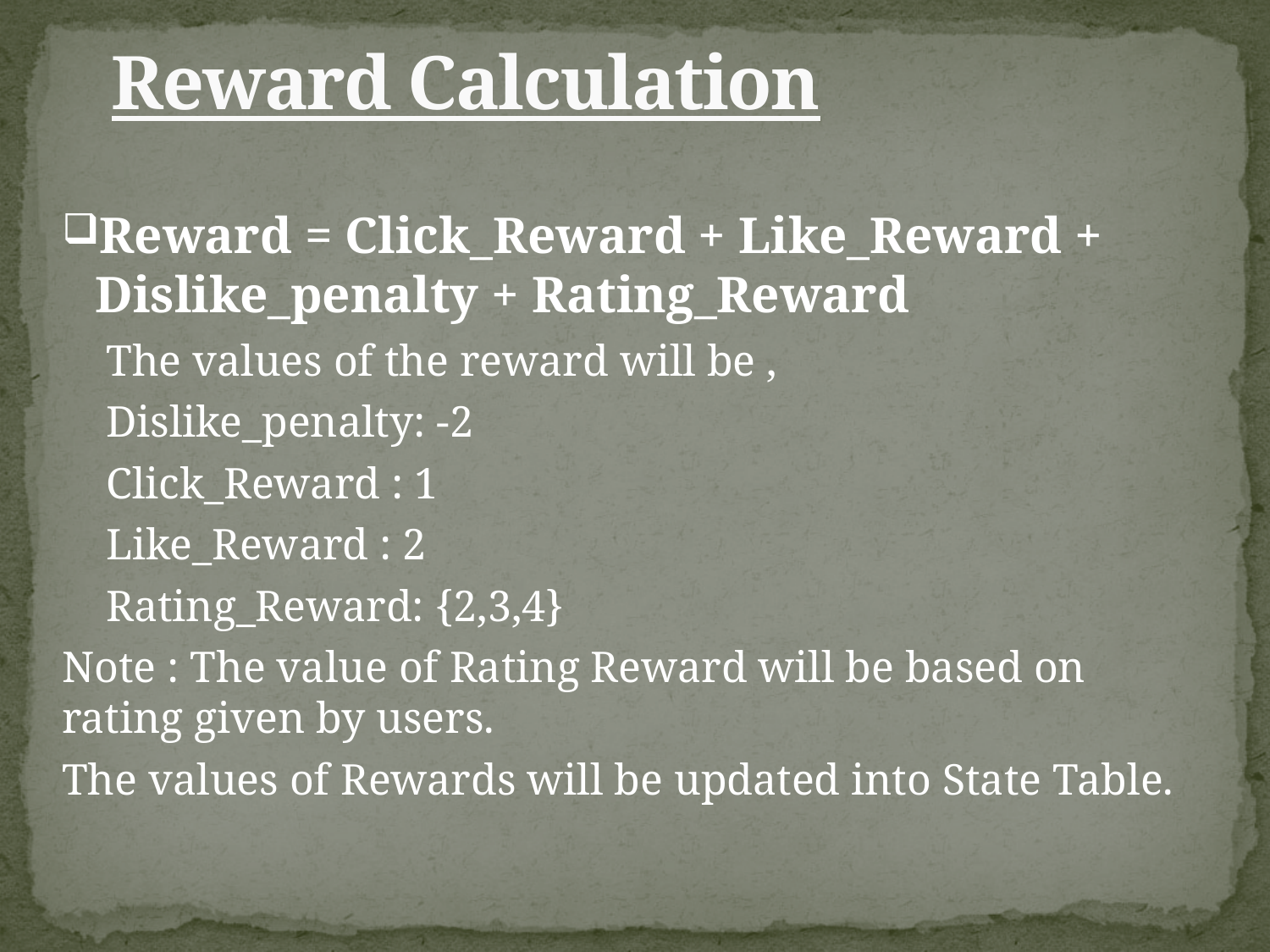

Reward Calculation
Reward = Click_Reward + Like_Reward +  Dislike_penalty + Rating_Reward
    The values of the reward will be ,
    Dislike_penalty: -2
    Click_Reward : 1
    Like_Reward : 2
    Rating_Reward: {2,3,4}
Note : The value of Rating Reward will be based on rating given by users.
The values of Rewards will be updated into State Table.